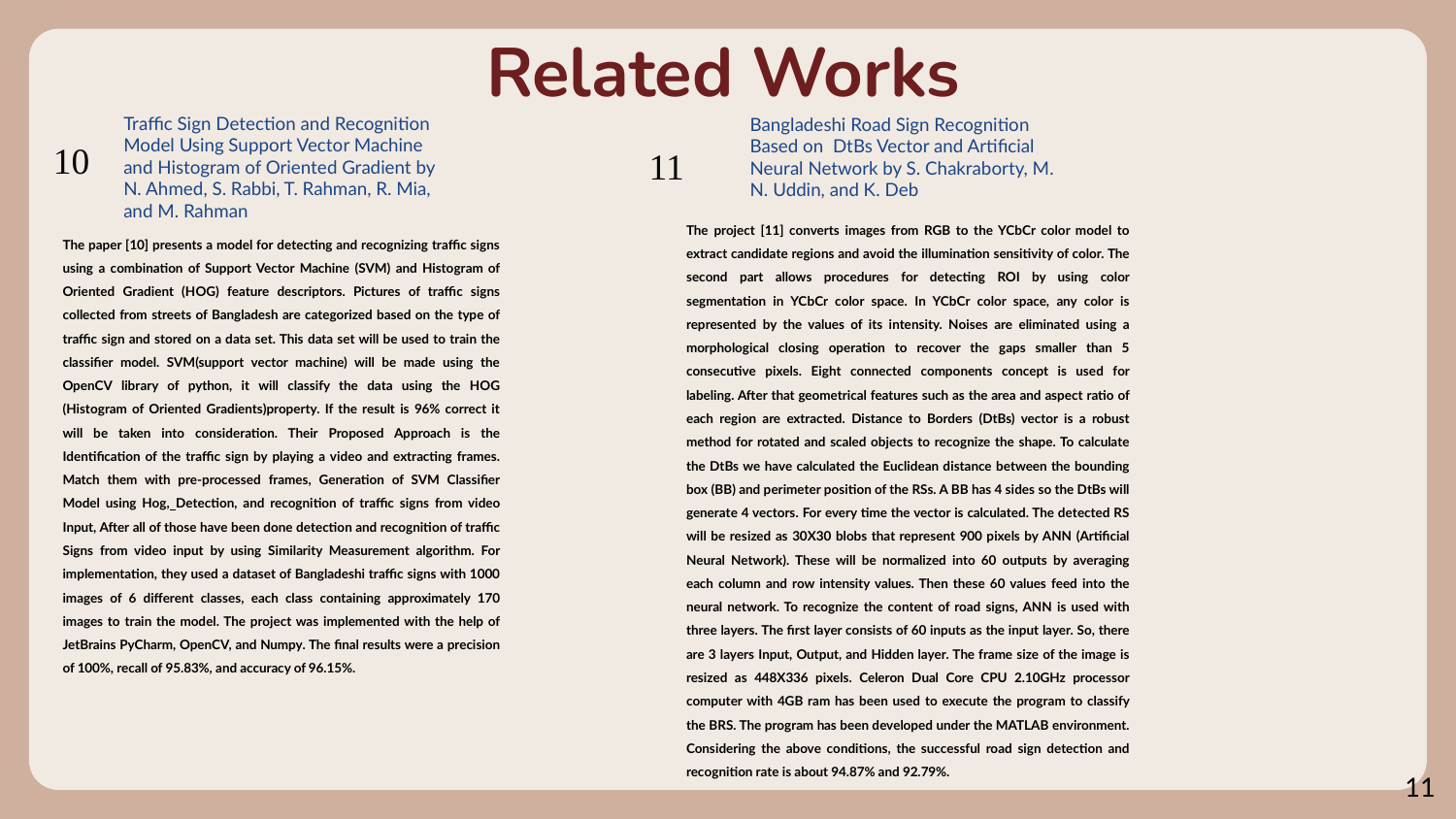

# Related Works
10
11
Bangladeshi Road Sign Recognition Based on  DtBs Vector and Artificial Neural Network by S. Chakraborty, M. N. Uddin, and K. Deb
Traffic Sign Detection and Recognition Model Using Support Vector Machine and Histogram of Oriented Gradient by N. Ahmed, S. Rabbi, T. Rahman, R. Mia, and M. Rahman
The project [11] converts images from RGB to the YCbCr color model to extract candidate regions and avoid the illumination sensitivity of color. The second part allows procedures for detecting ROI by using color segmentation in YCbCr color space. In YCbCr color space, any color is represented by the values of its intensity. Noises are eliminated using a morphological closing operation to recover the gaps smaller than 5 consecutive pixels. Eight connected components concept is used for labeling. After that geometrical features such as the area and aspect ratio of each region are extracted. Distance to Borders (DtBs) vector is a robust method for rotated and scaled objects to recognize the shape. To calculate the DtBs we have calculated the Euclidean distance between the bounding box (BB) and perimeter position of the RSs. A BB has 4 sides so the DtBs will generate 4 vectors. For every time the vector is calculated. The detected RS will be resized as 30X30 blobs that represent 900 pixels by ANN (Artificial Neural Network). These will be normalized into 60 outputs by averaging each column and row intensity values. Then these 60 values feed into the neural network. To recognize the content of road signs, ANN is used with three layers. The first layer consists of 60 inputs as the input layer. So, there are 3 layers Input, Output, and Hidden layer. The frame size of the image is resized as 448X336 pixels. Celeron Dual Core CPU 2.10GHz processor computer with 4GB ram has been used to execute the program to classify the BRS. The program has been developed under the MATLAB environment. Considering the above conditions, the successful road sign detection and recognition rate is about 94.87% and 92.79%.
The paper [10] presents a model for detecting and recognizing traffic signs using a combination of Support Vector Machine (SVM) and Histogram of Oriented Gradient (HOG) feature descriptors. Pictures of traffic signs collected from streets of Bangladesh are categorized based on the type of traffic sign and stored on a data set. This data set will be used to train the classifier model. SVM(support vector machine) will be made using the OpenCV library of python, it will classify the data using the HOG (Histogram of Oriented Gradients)property. If the result is 96% correct it will be taken into consideration. Their Proposed Approach is the Identification of the traffic sign by playing a video and extracting frames. Match them with pre-processed frames, Generation of SVM Classifier Model using Hog, Detection, and recognition of traffic signs from video Input, After all of those have been done detection and recognition of traffic Signs from video input by using Similarity Measurement algorithm. For implementation, they used a dataset of Bangladeshi traffic signs with 1000 images of 6 different classes, each class containing approximately 170 images to train the model. The project was implemented with the help of JetBrains PyCharm, OpenCV, and Numpy. The final results were a precision of 100%, recall of 95.83%, and accuracy of 96.15%.
11